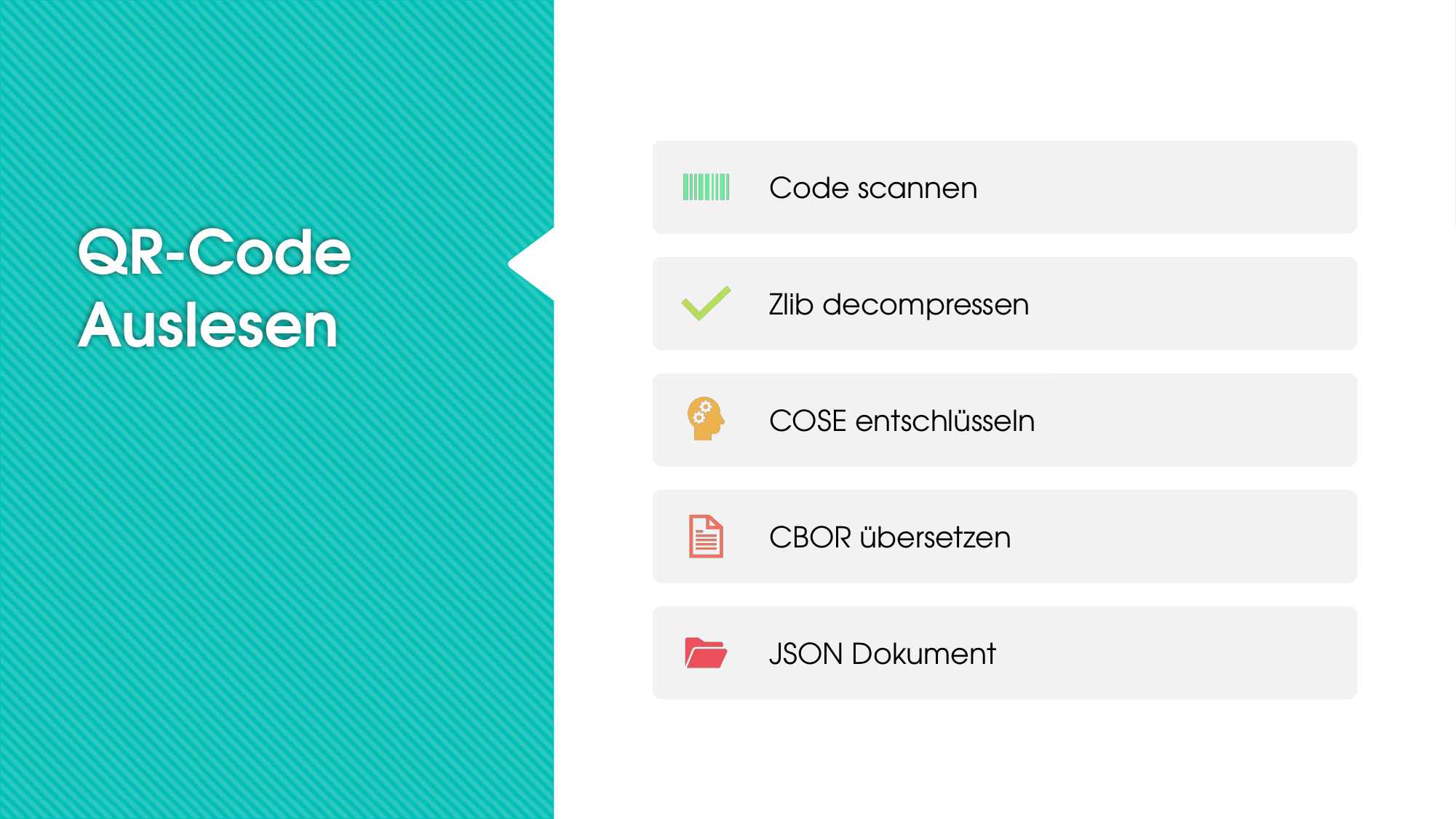

Code scannen
Zlib decompressen
COSE entschlüsseln
CBOR übersetzen
JSON Dokument
# QR-Code Auslesen